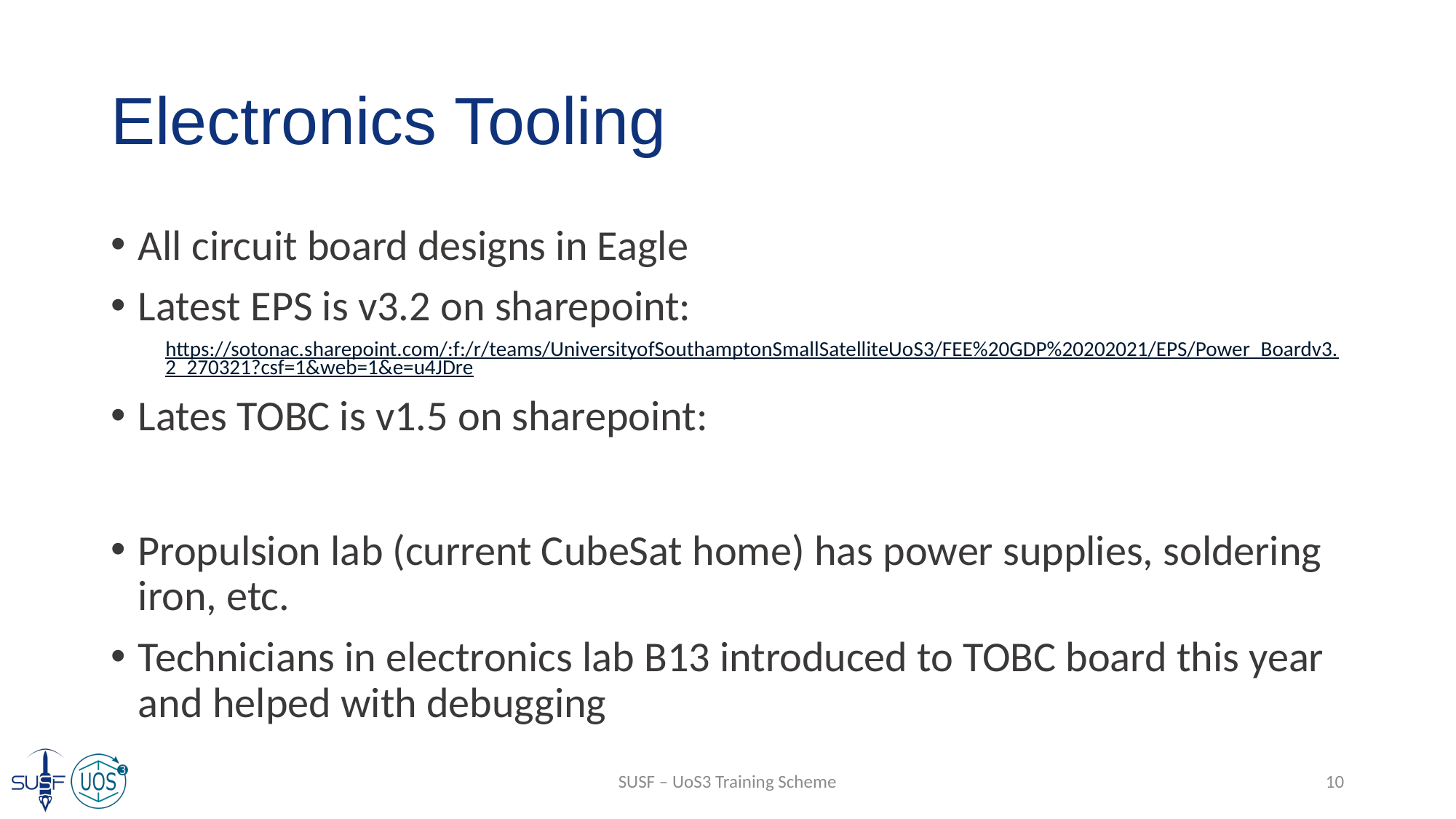

# Electronics Tooling
All circuit board designs in Eagle
Latest EPS is v3.2 on sharepoint:
https://sotonac.sharepoint.com/:f:/r/teams/UniversityofSouthamptonSmallSatelliteUoS3/FEE%20GDP%20202021/EPS/Power_Boardv3.2_270321?csf=1&web=1&e=u4JDre
Lates TOBC is v1.5 on sharepoint:

Propulsion lab (current CubeSat home) has power supplies, soldering iron, etc.
Technicians in electronics lab B13 introduced to TOBC board this year and helped with debugging
SUSF – UoS3 Training Scheme
10